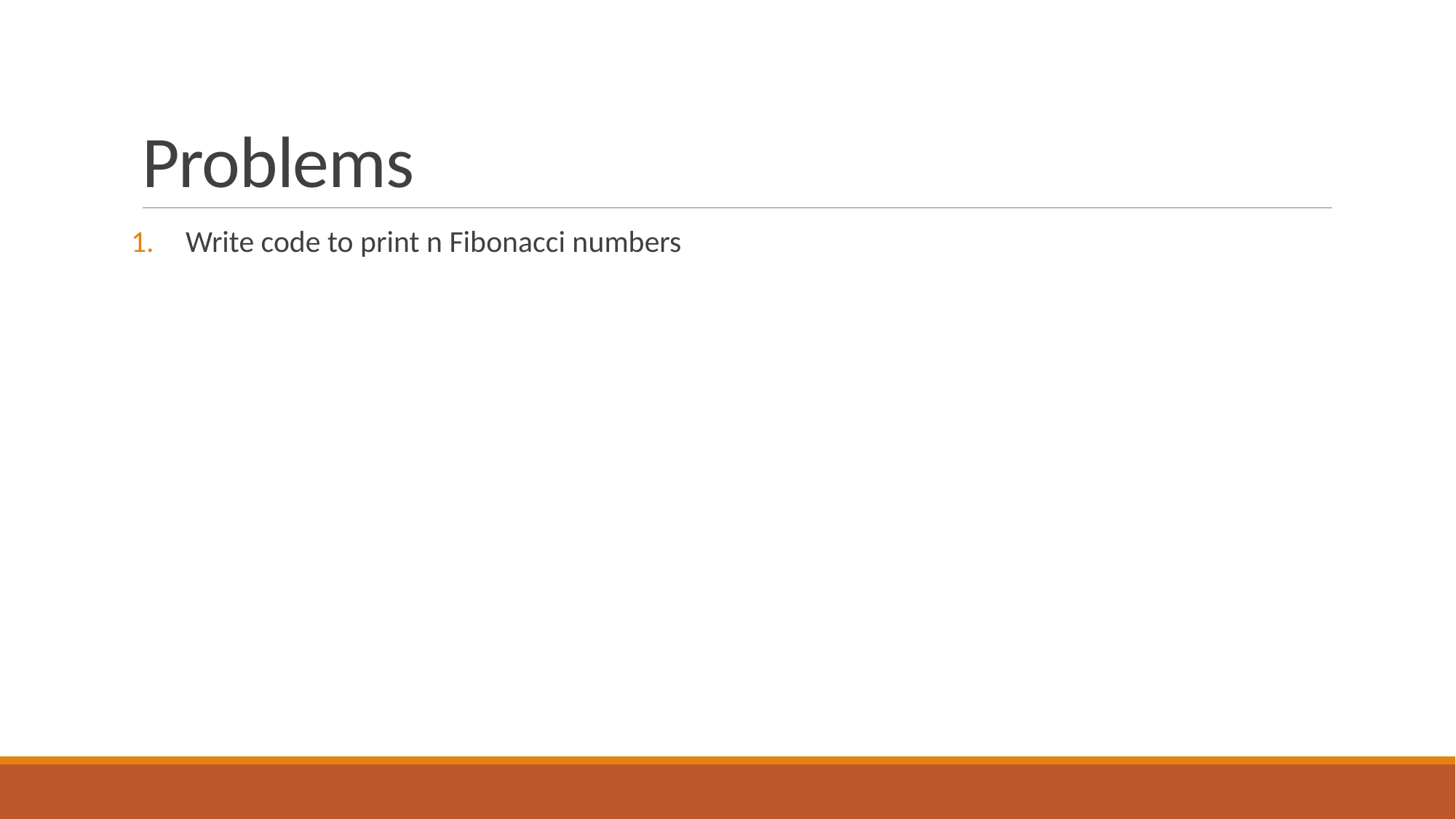

# Problems
Write code to print n Fibonacci numbers